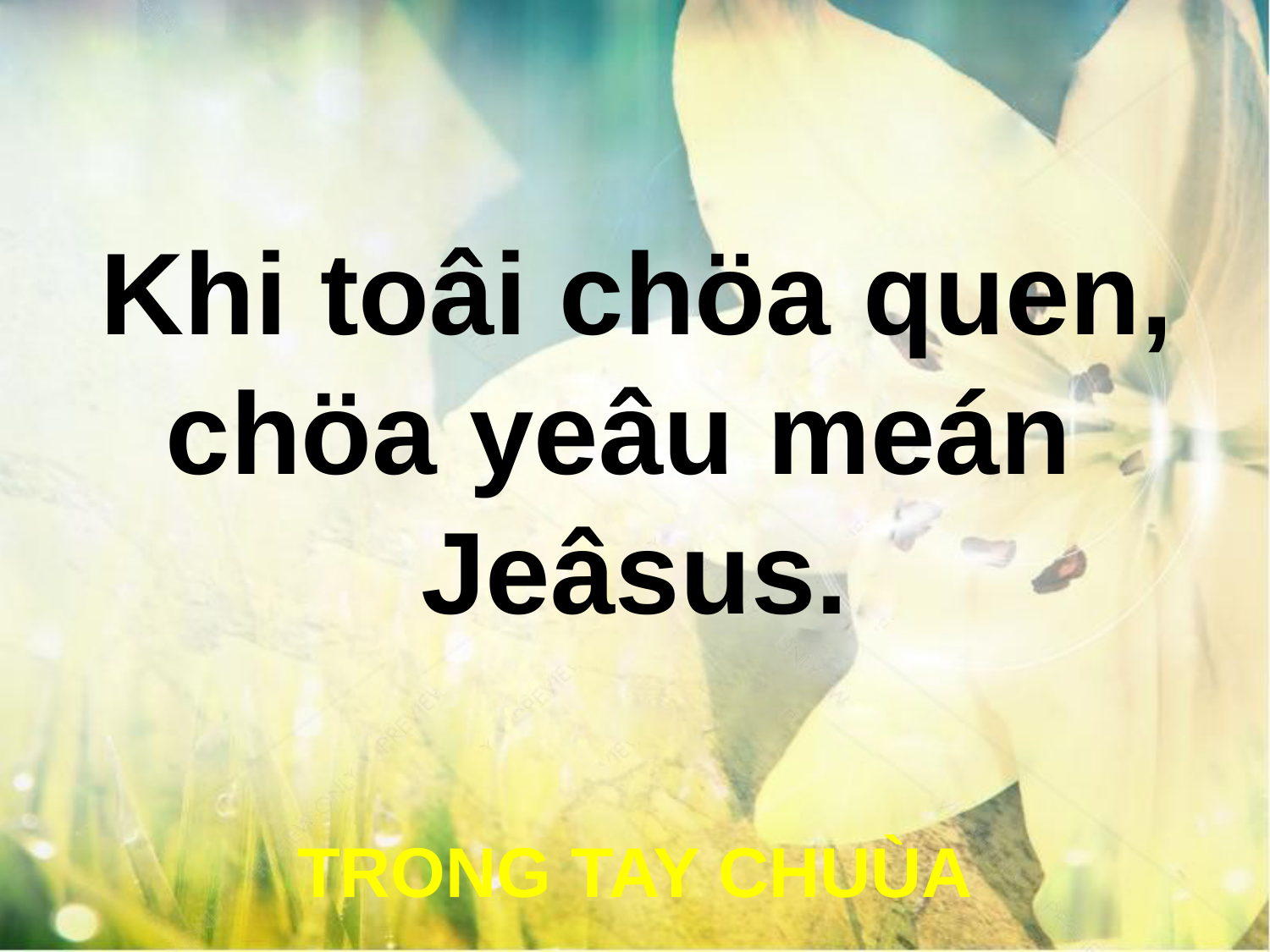

Khi toâi chöa quen,
chöa yeâu meán
Jeâsus.
TRONG TAY CHUÙA